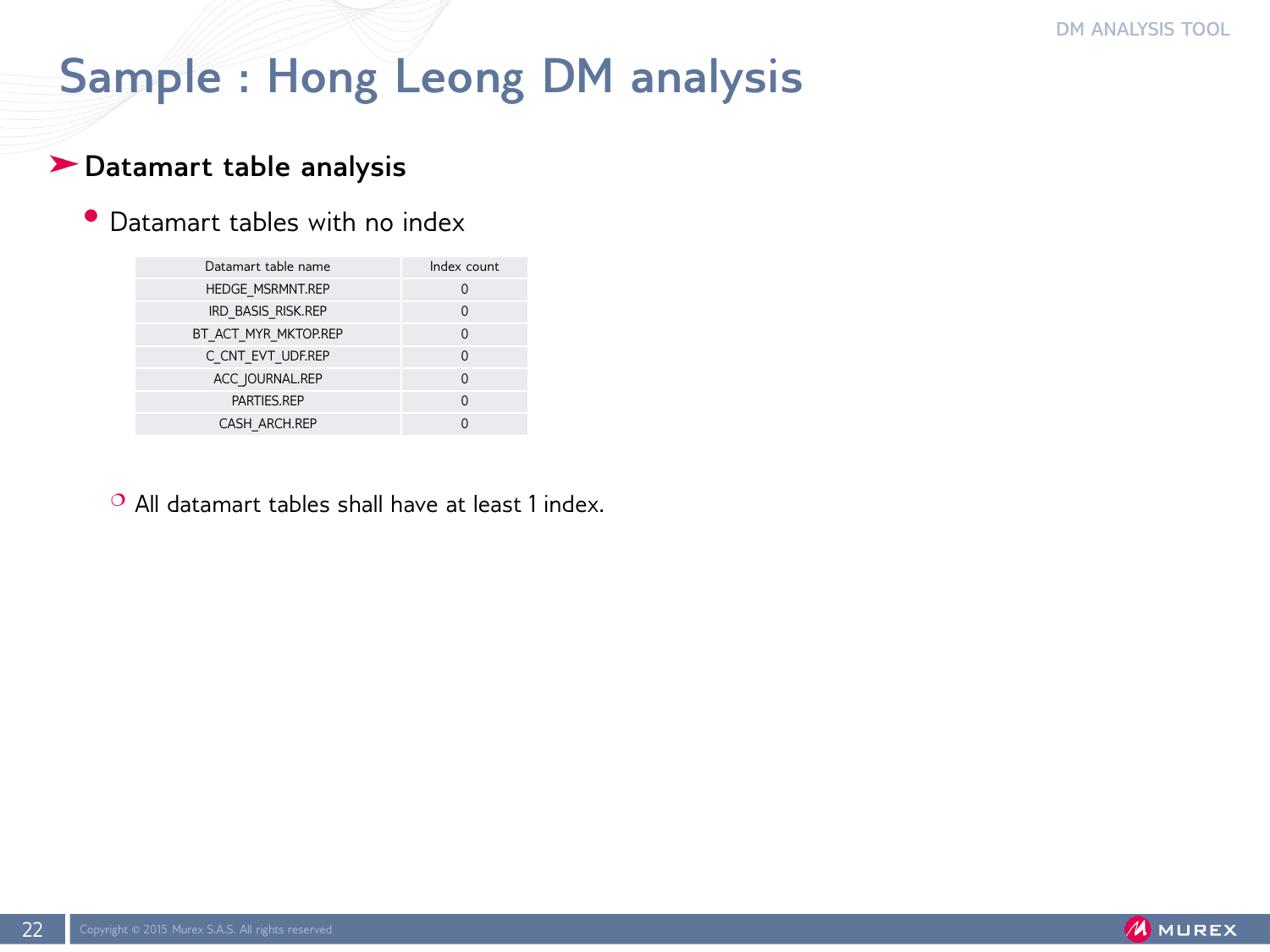

Dm analysis tool
# Sample : Hong Leong DM analysis
Datamart table analysis
Datamart tables with no index

All datamart tables shall have at least 1 index.

| Datamart table name | Index count |
| --- | --- |
| HEDGE\_MSRMNT.REP | 0 |
| IRD\_BASIS\_RISK.REP | 0 |
| BT\_ACT\_MYR\_MKTOP.REP | 0 |
| C\_CNT\_EVT\_UDF.REP | 0 |
| ACC\_JOURNAL.REP | 0 |
| PARTIES.REP | 0 |
| CASH\_ARCH.REP | 0 |